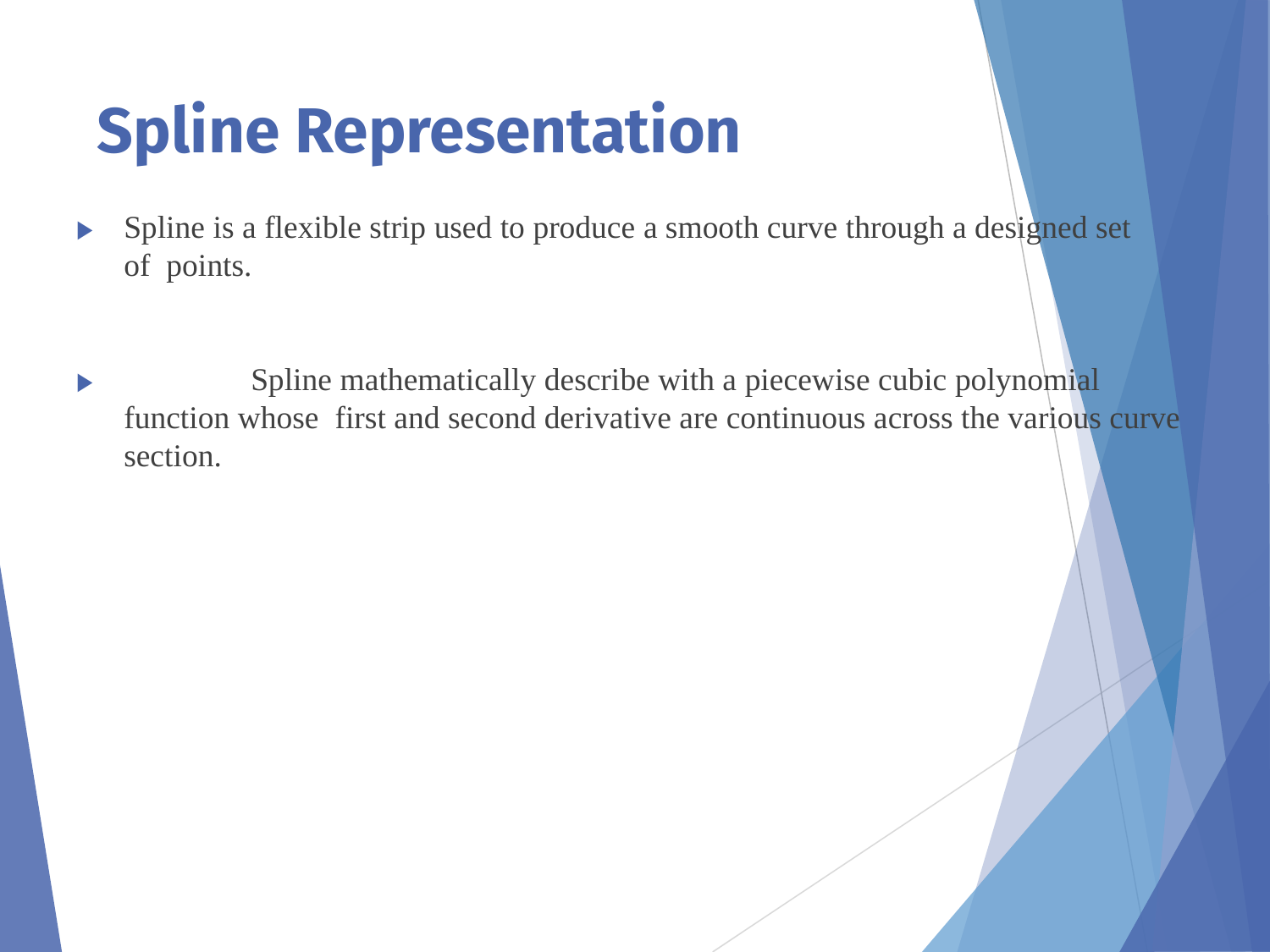

# Spline Representation
▶	Spline is a flexible strip used to produce a smooth curve through a designed set of  points.

▶		Spline mathematically describe with a piecewise cubic polynomial function whose  first and second derivative are continuous across the various curve section.